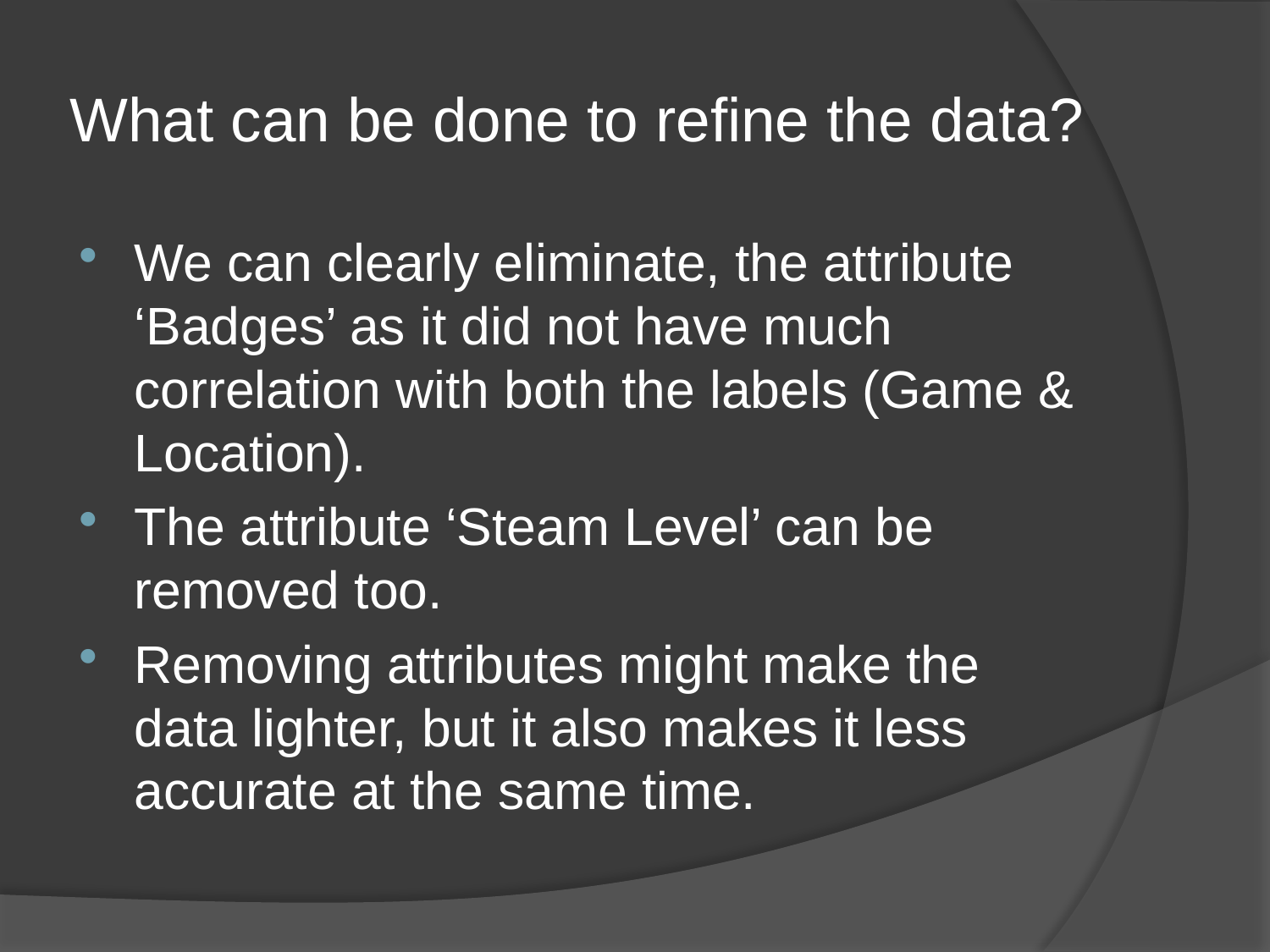

# What can be done to refine the data?
We can clearly eliminate, the attribute ‘Badges’ as it did not have much correlation with both the labels (Game & Location).
The attribute ‘Steam Level’ can be removed too.
Removing attributes might make the data lighter, but it also makes it less accurate at the same time.